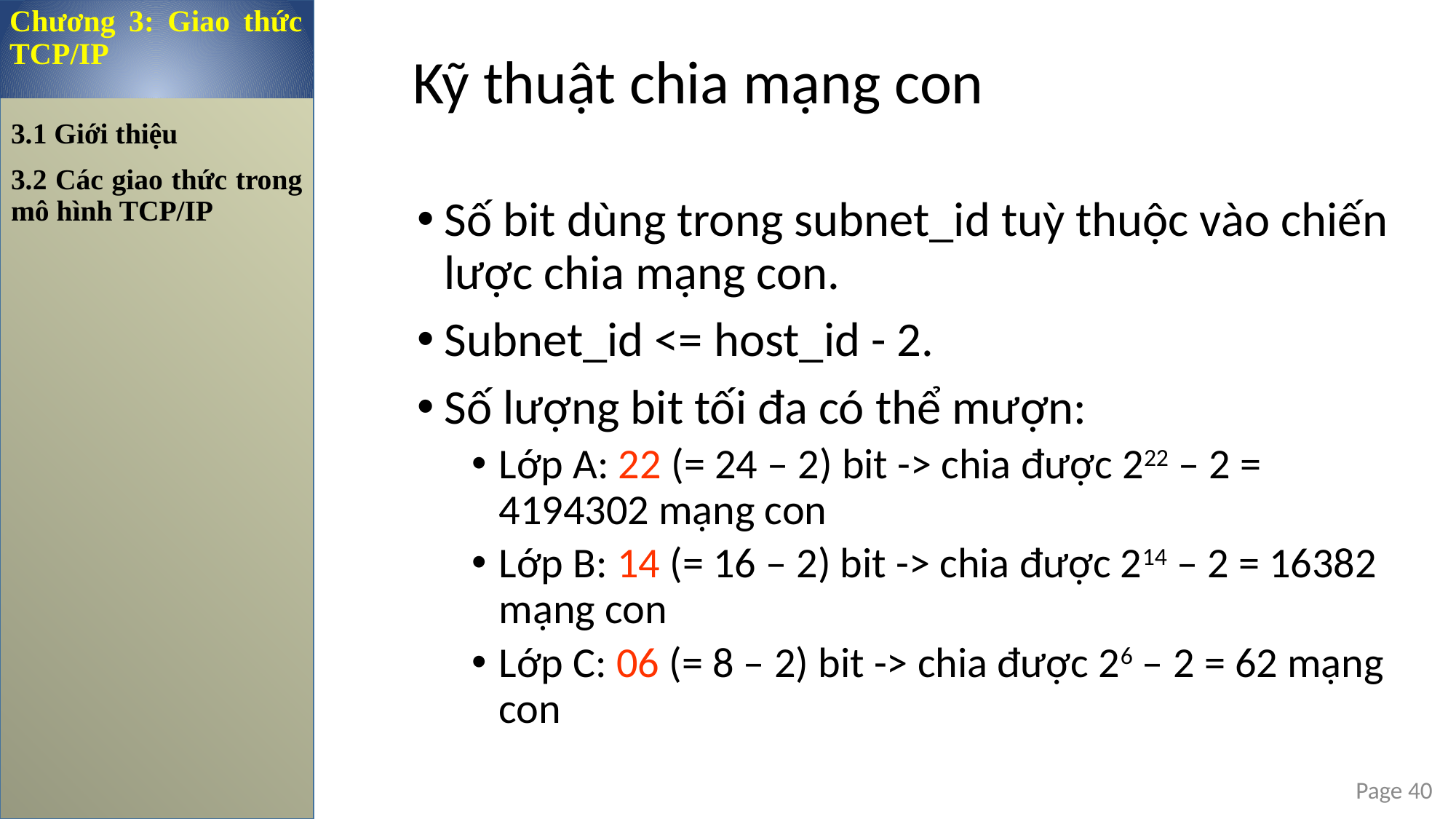

Chương 3: Giao thức TCP/IP
Kỹ thuật chia mạng con
3.1 Giới thiệu
3.2 Các giao thức trong mô hình TCP/IP
Số bit dùng trong subnet_id tuỳ thuộc vào chiến lược chia mạng con.
Subnet_id <= host_id - 2.
Số lượng bit tối đa có thể mượn:
Lớp A: 22 (= 24 – 2) bit -> chia được 222 – 2 = 4194302 mạng con
Lớp B: 14 (= 16 – 2) bit -> chia được 214 – 2 = 16382 mạng con
Lớp C: 06 (= 8 – 2) bit -> chia được 26 – 2 = 62 mạng con
Page 40